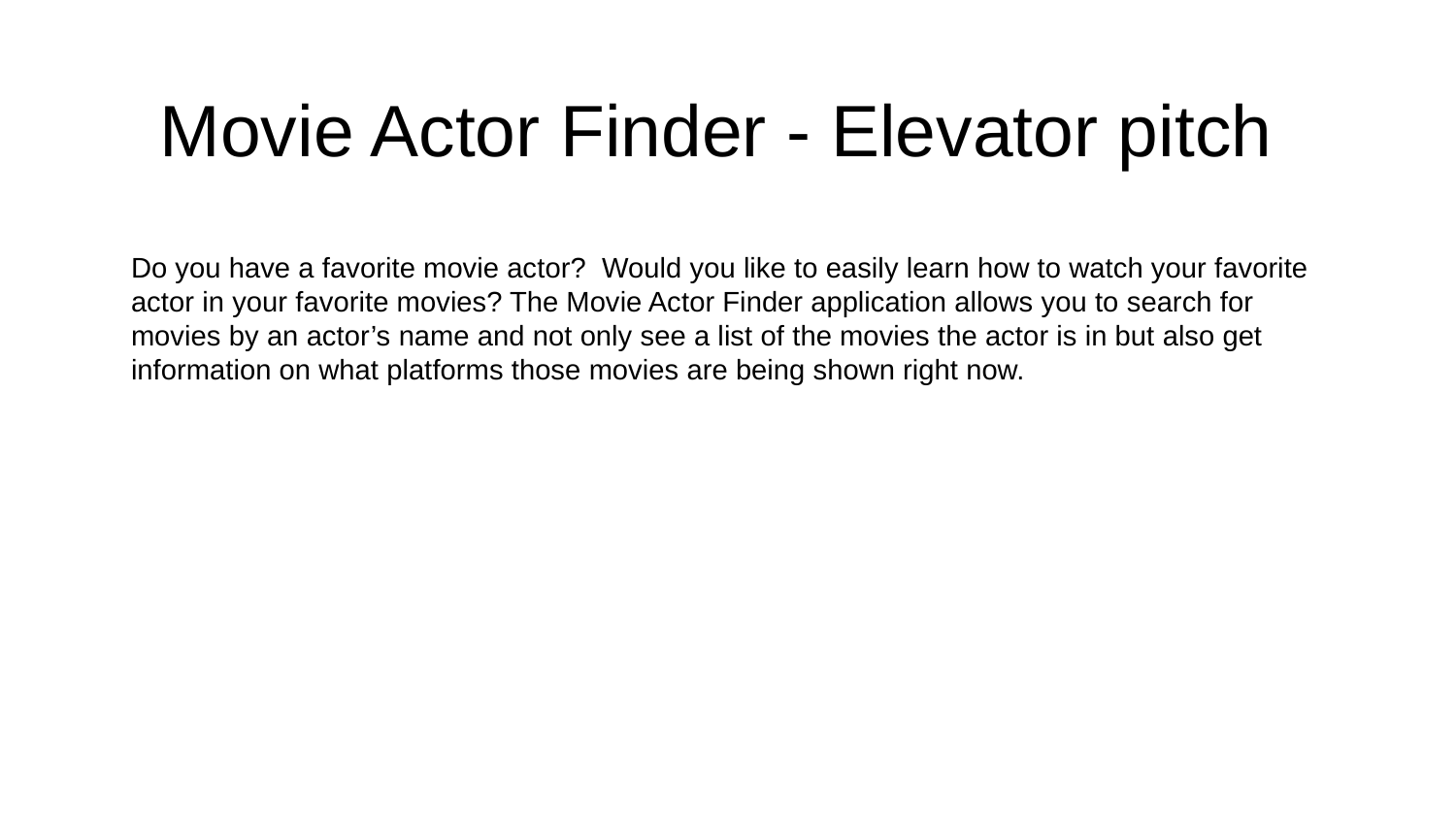

# Movie Actor Finder - Elevator pitch
Do you have a favorite movie actor?  Would you like to easily learn how to watch your favorite actor in your favorite movies? The Movie Actor Finder application allows you to search for movies by an actor’s name and not only see a list of the movies the actor is in but also get information on what platforms those movies are being shown right now.